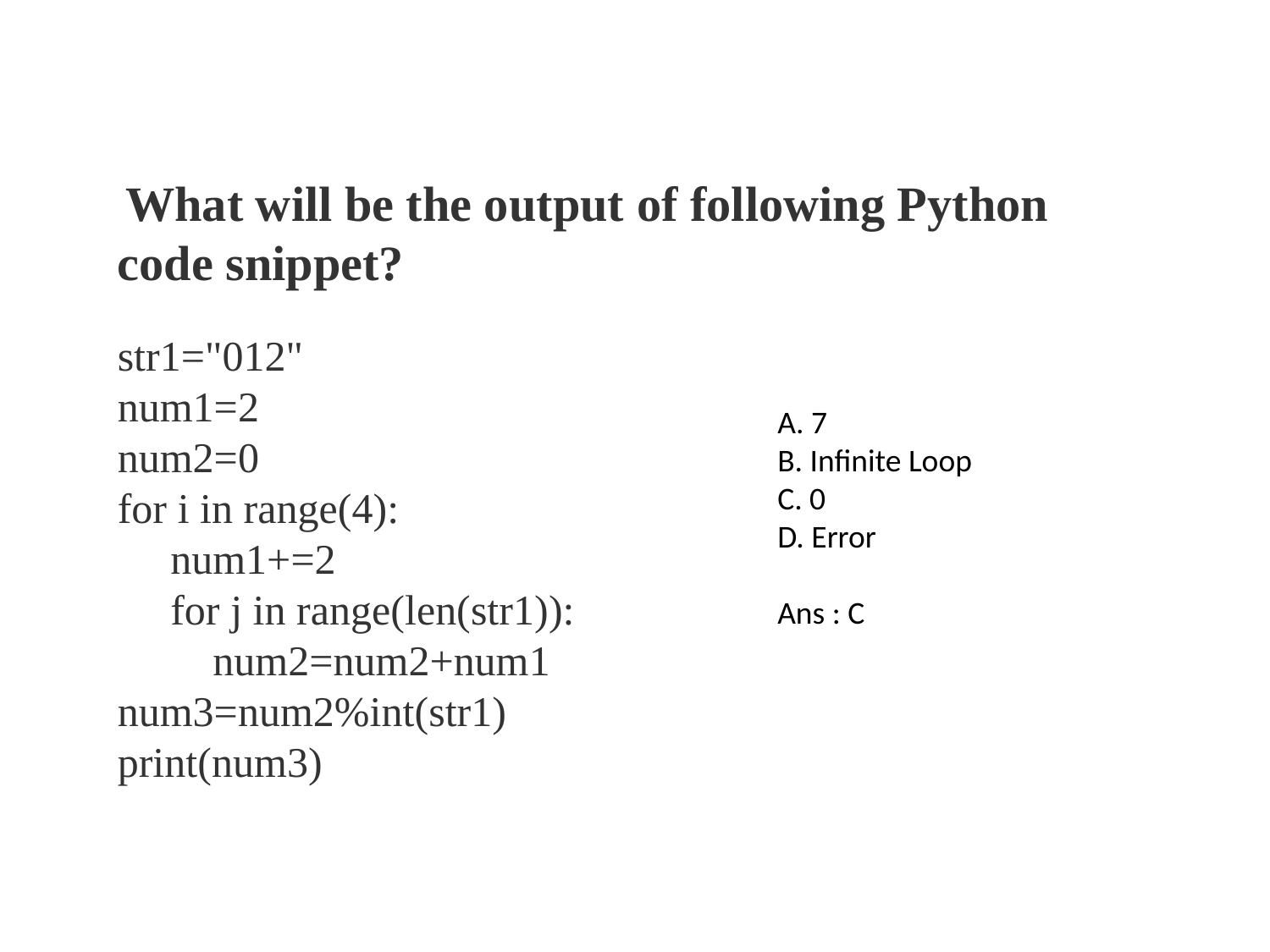

What will be the output of following Python code snippet?
str1="012"
num1=2
num2=0
for i in range(4):
     num1+=2
     for j in range(len(str1)):
         num2=num2+num1
num3=num2%int(str1)
print(num3)
A. 7
B. Infinite Loop
C. 0
D. Error
Ans : C